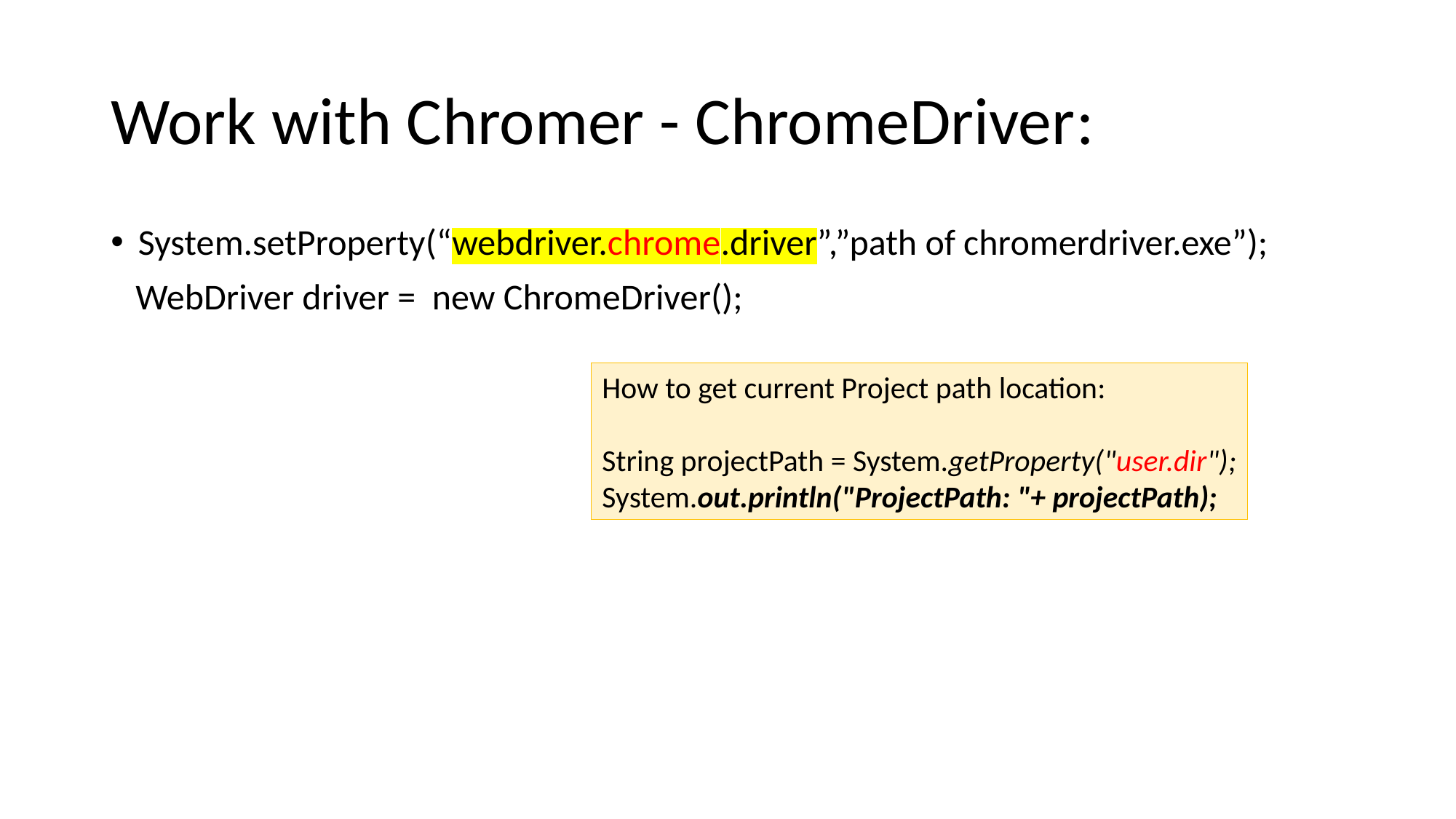

# Work with Chromer - ChromeDriver:
System.setProperty(“webdriver.chrome.driver”,”path of chromerdriver.exe”);
   WebDriver driver =  new ChromeDriver();
How to get current Project path location:

String projectPath = System.getProperty("user.dir");
System.out.println("ProjectPath: "+ projectPath);